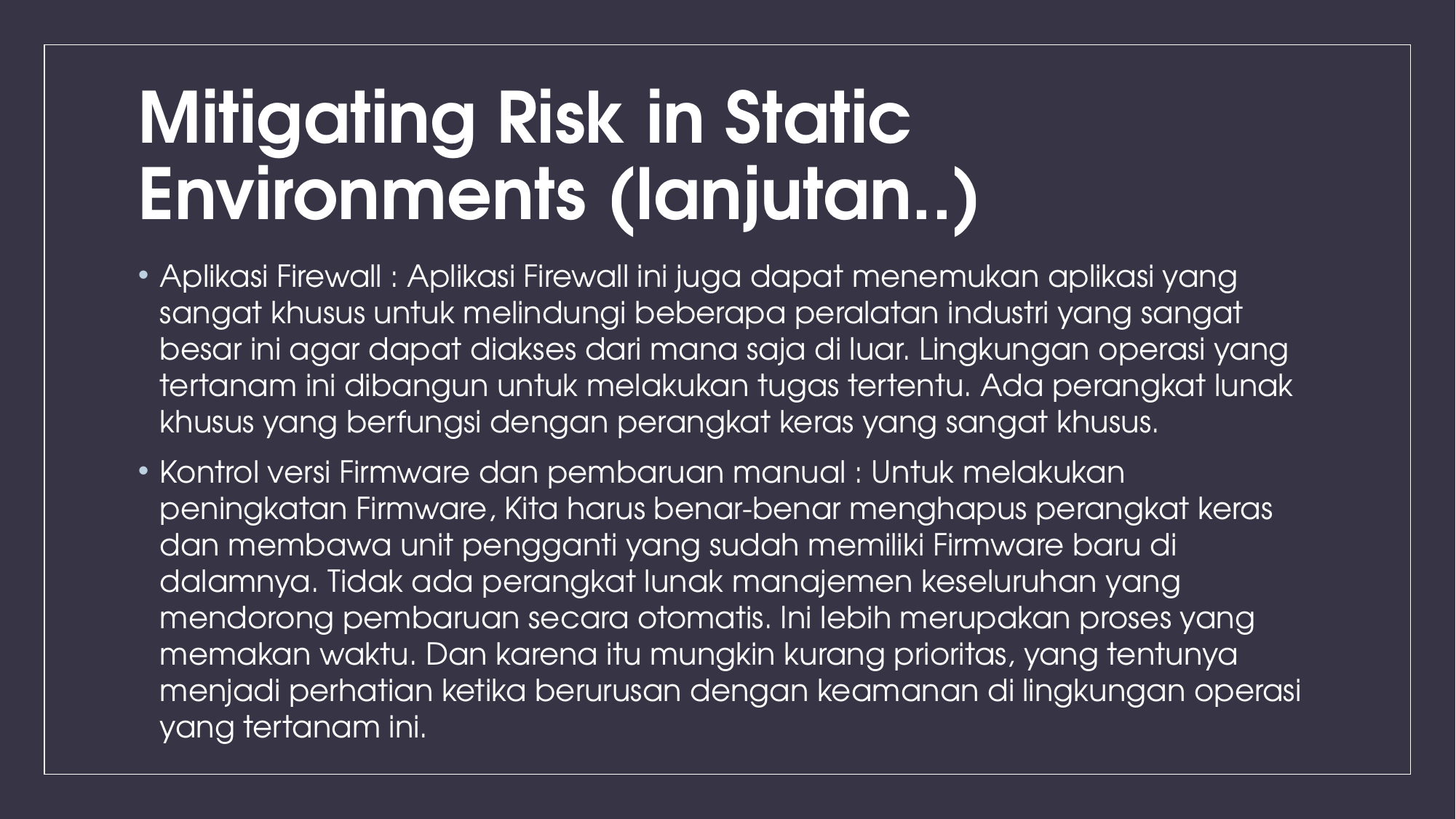

# Mitigating Risk in Static Environments (lanjutan..)
Aplikasi Firewall : Aplikasi Firewall ini juga dapat menemukan aplikasi yang sangat khusus untuk melindungi beberapa peralatan industri yang sangat besar ini agar dapat diakses dari mana saja di luar. Lingkungan operasi yang tertanam ini dibangun untuk melakukan tugas tertentu. Ada perangkat lunak khusus yang berfungsi dengan perangkat keras yang sangat khusus.
Kontrol versi Firmware dan pembaruan manual : Untuk melakukan peningkatan Firmware, Kita harus benar-benar menghapus perangkat keras dan membawa unit pengganti yang sudah memiliki Firmware baru di dalamnya. Tidak ada perangkat lunak manajemen keseluruhan yang mendorong pembaruan secara otomatis. Ini lebih merupakan proses yang memakan waktu. Dan karena itu mungkin kurang prioritas, yang tentunya menjadi perhatian ketika berurusan dengan keamanan di lingkungan operasi yang tertanam ini.